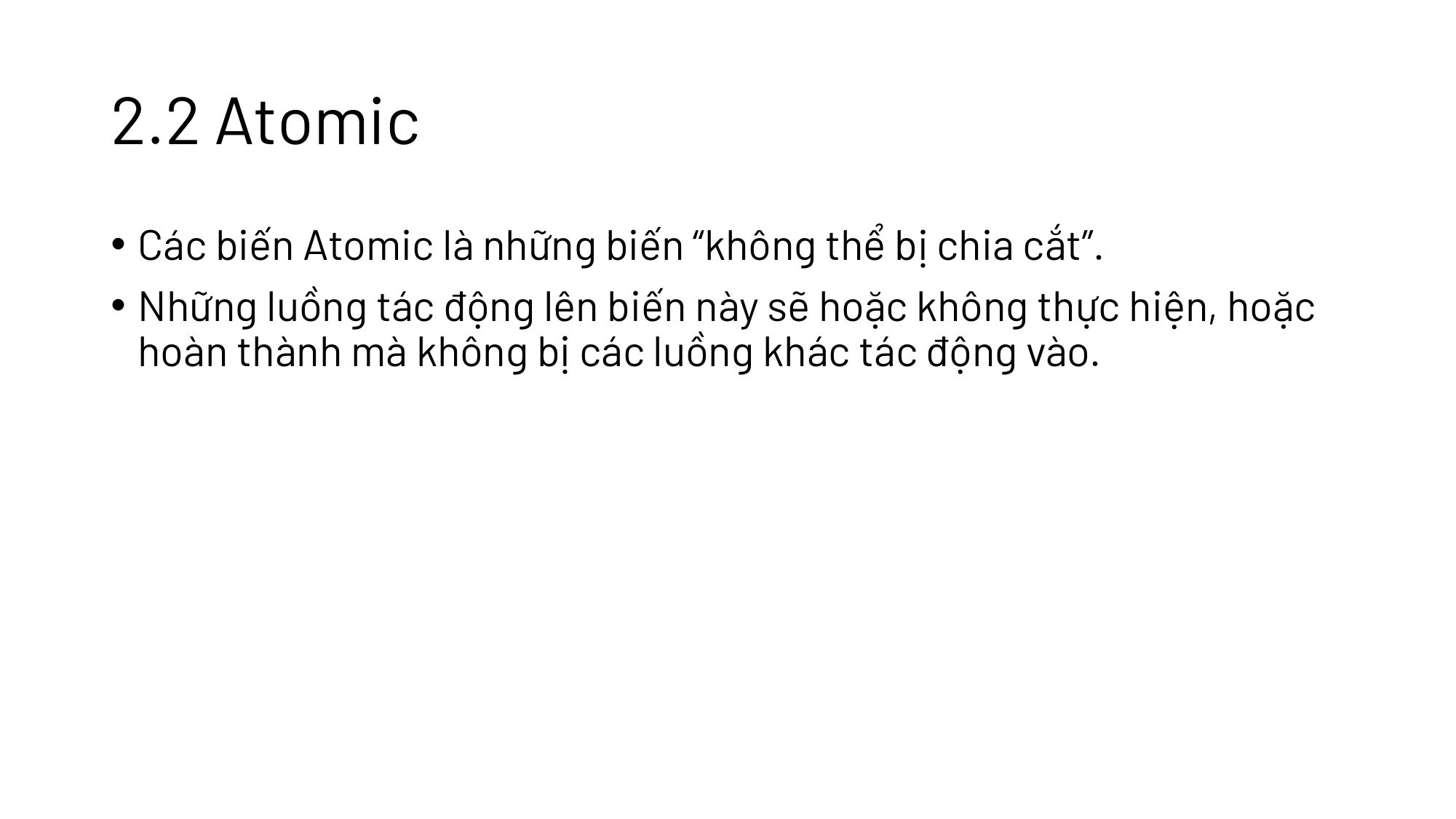

# 2.2 Atomic
Các biến Atomic là những biến “không thể bị chia cắt”.
Những luồng tác động lên biến này sẽ hoặc không thực hiện, hoặc hoàn thành mà không bị các luồng khác tác động vào.